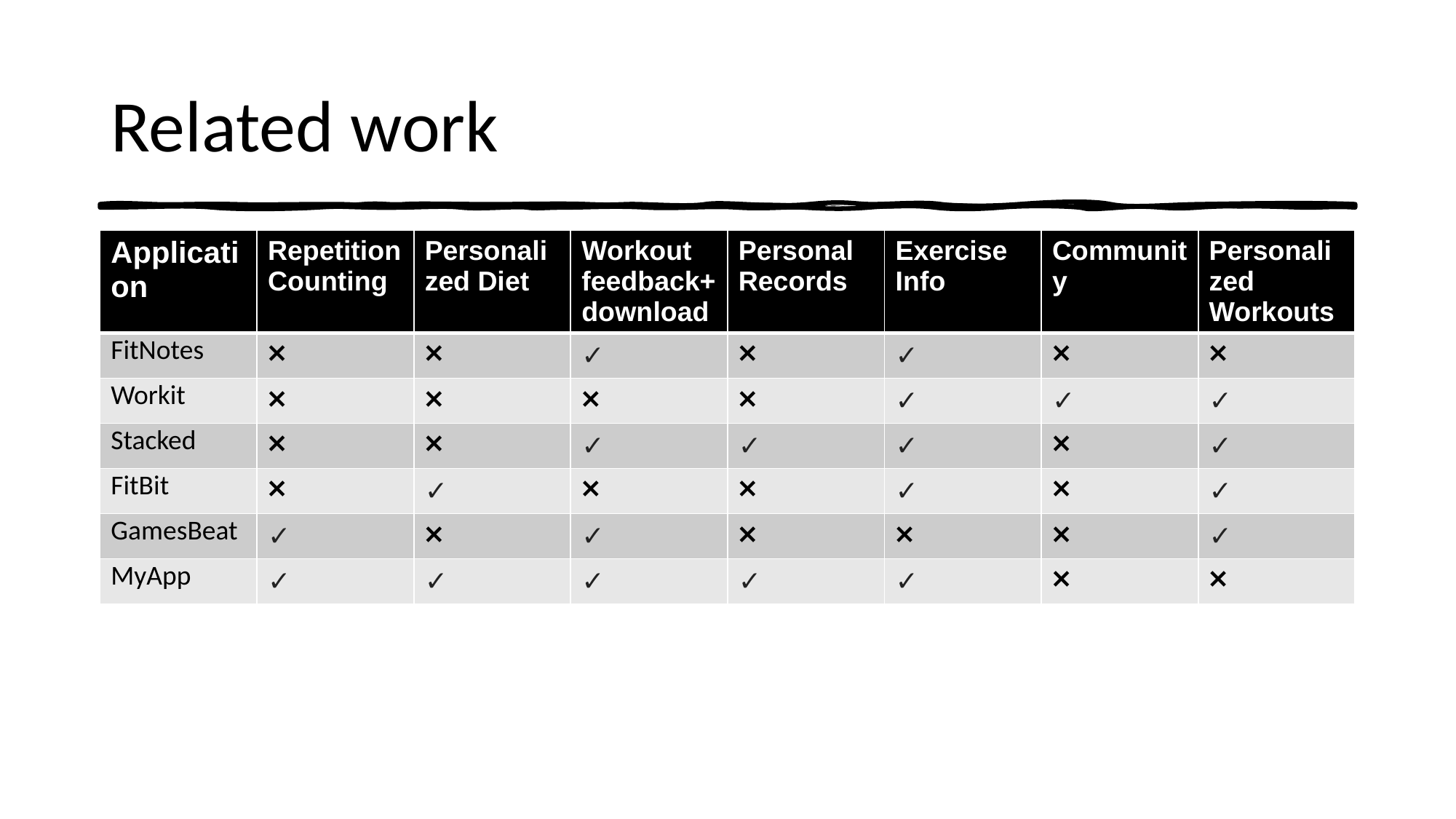

# Related work
| Application | Repetition Counting | Personalized Diet | Workout feedback+download | Personal Records | Exercise Info | Community | Personalized Workouts |
| --- | --- | --- | --- | --- | --- | --- | --- |
| FitNotes | ❌ | ❌ | ✓ | ❌ | ✓ | ❌ | ❌ |
| Workit | ❌ | ❌ | ❌ | ❌ | ✓ | ✓ | ✓ |
| Stacked | ❌ | ❌ | ✓ | ✓ | ✓ | ❌ | ✓ |
| FitBit | ❌ | ✓ | ❌ | ❌ | ✓ | ❌ | ✓ |
| GamesBeat | ✓ | ❌ | ✓ | ❌ | ❌ | ❌ | ✓ |
| MyApp | ✓ | ✓ | ✓ | ✓ | ✓ | ❌ | ❌ |